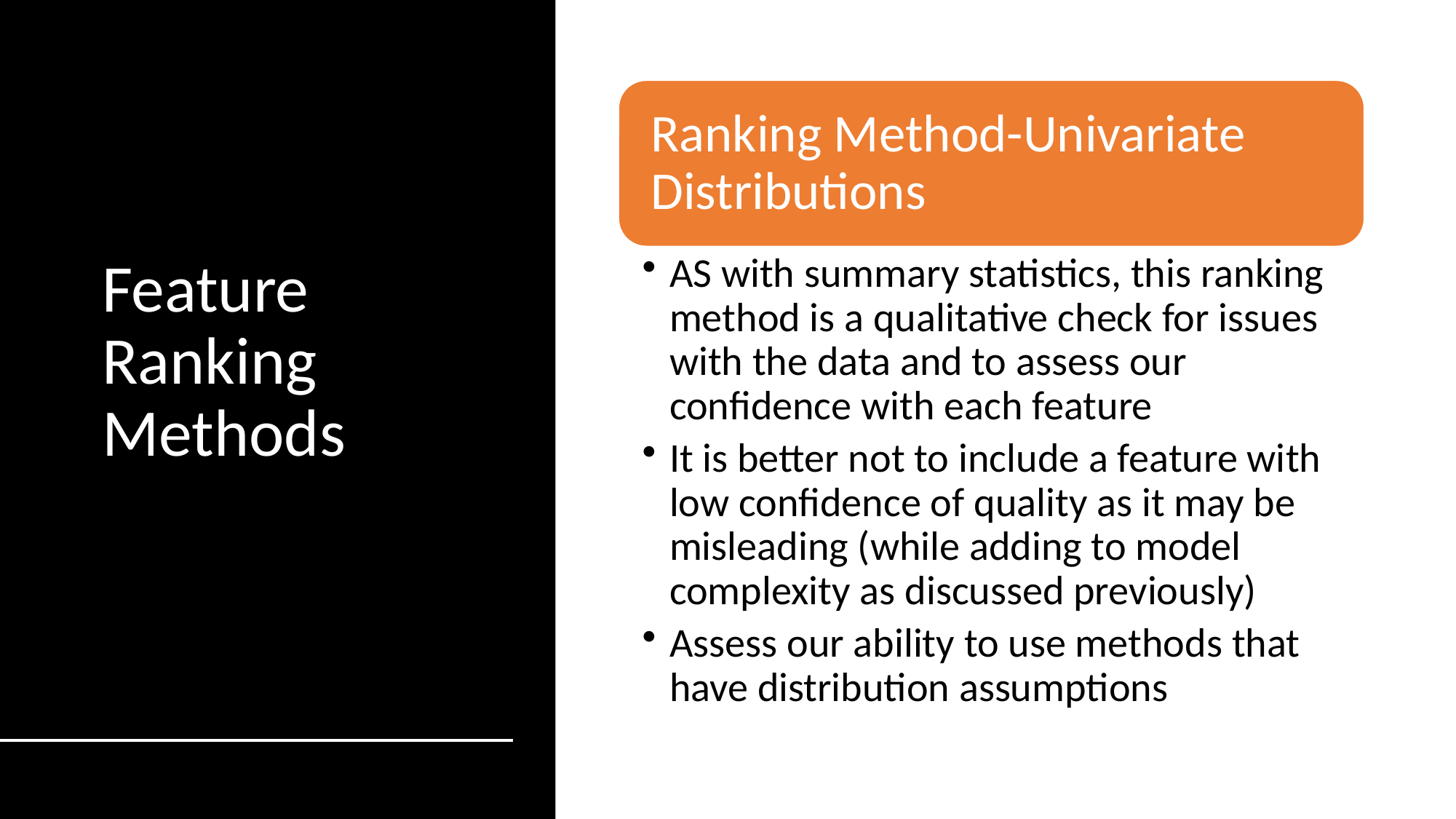

# Feature Ranking Methods
Ranking Method-Univariate Distributions
AS with summary statistics, this ranking method is a qualitative check for issues with the data and to assess our confidence with each feature
It is better not to include a feature with low confidence of quality as it may be misleading (while adding to model complexity as discussed previously)
Assess our ability to use methods that have distribution assumptions